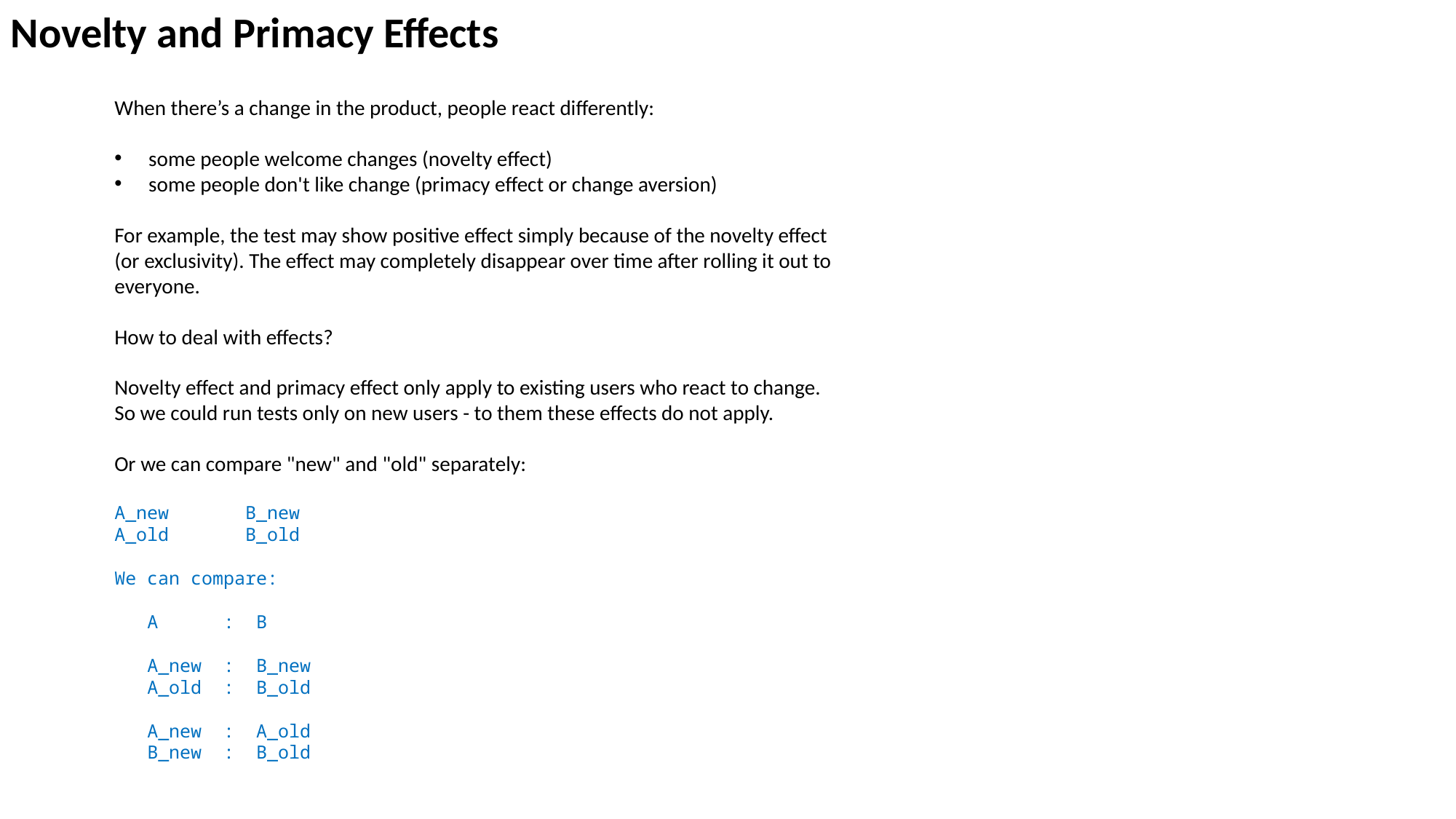

Novelty and Primacy Effects
When there’s a change in the product, people react differently:

some people welcome changes (novelty effect)
some people don't like change (primacy effect or change aversion)

For example, the test may show positive effect simply because of the novelty effect (or exclusivity). The effect may completely disappear over time after rolling it out to everyone.

How to deal with effects?

Novelty effect and primacy effect only apply to existing users who react to change.
So we could run tests only on new users - to them these effects do not apply.

Or we can compare "new" and "old" separately:

A_new       B_new
A_old       B_old

We can compare:

   A      :  B

   A_new  :  B_new
   A_old  :  B_old

   A_new  :  A_old
   B_new  :  B_old